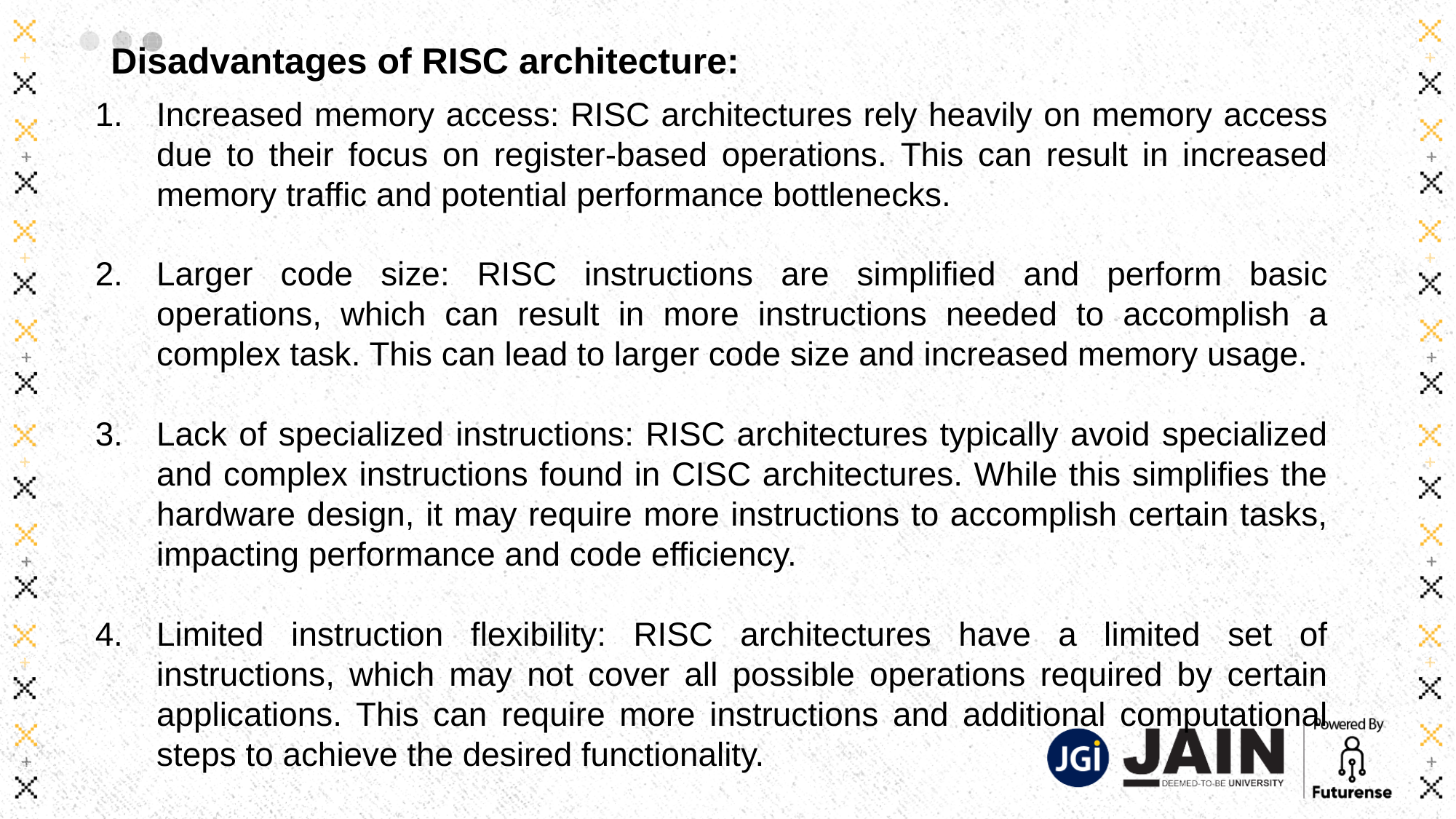

# Disadvantages of RISC architecture:
Increased memory access: RISC architectures rely heavily on memory access due to their focus on register-based operations. This can result in increased memory traffic and potential performance bottlenecks.

Larger code size: RISC instructions are simplified and perform basic operations, which can result in more instructions needed to accomplish a complex task. This can lead to larger code size and increased memory usage.

Lack of specialized instructions: RISC architectures typically avoid specialized and complex instructions found in CISC architectures. While this simplifies the hardware design, it may require more instructions to accomplish certain tasks, impacting performance and code efficiency.

Limited instruction flexibility: RISC architectures have a limited set of instructions, which may not cover all possible operations required by certain applications. This can require more instructions and additional computational steps to achieve the desired functionality.